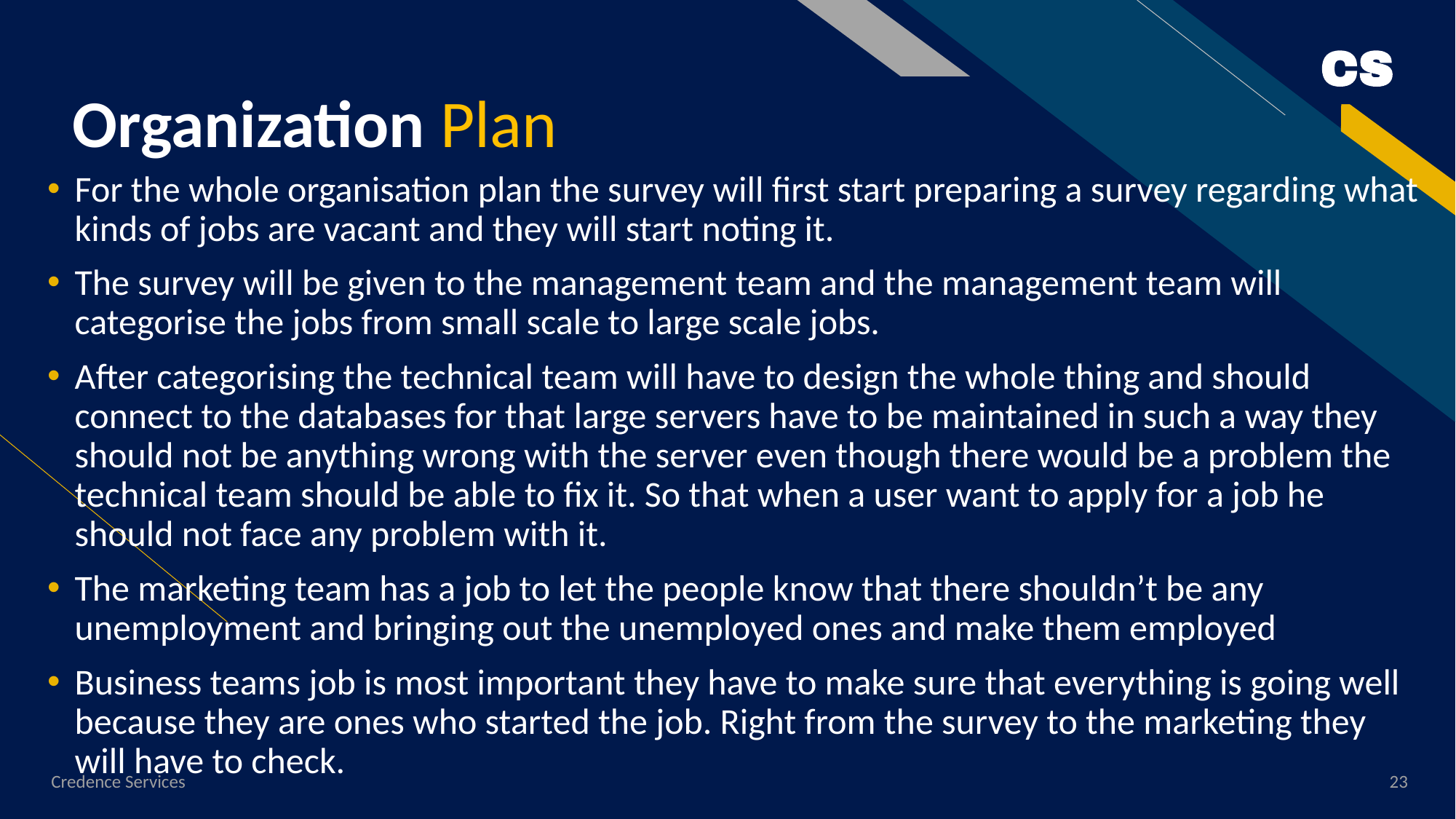

# Organization Plan
CS

For the whole organisation plan the survey will first start preparing a survey regarding what kinds of jobs are vacant and they will start noting it.
The survey will be given to the management team and the management team will categorise the jobs from small scale to large scale jobs.
After categorising the technical team will have to design the whole thing and should connect to the databases for that large servers have to be maintained in such a way they should not be anything wrong with the server even though there would be a problem the technical team should be able to fix it. So that when a user want to apply for a job he should not face any problem with it.
The marketing team has a job to let the people know that there shouldn’t be any unemployment and bringing out the unemployed ones and make them employed
Business teams job is most important they have to make sure that everything is going well because they are ones who started the job. Right from the survey to the marketing they will have to check.

Credence Services
23